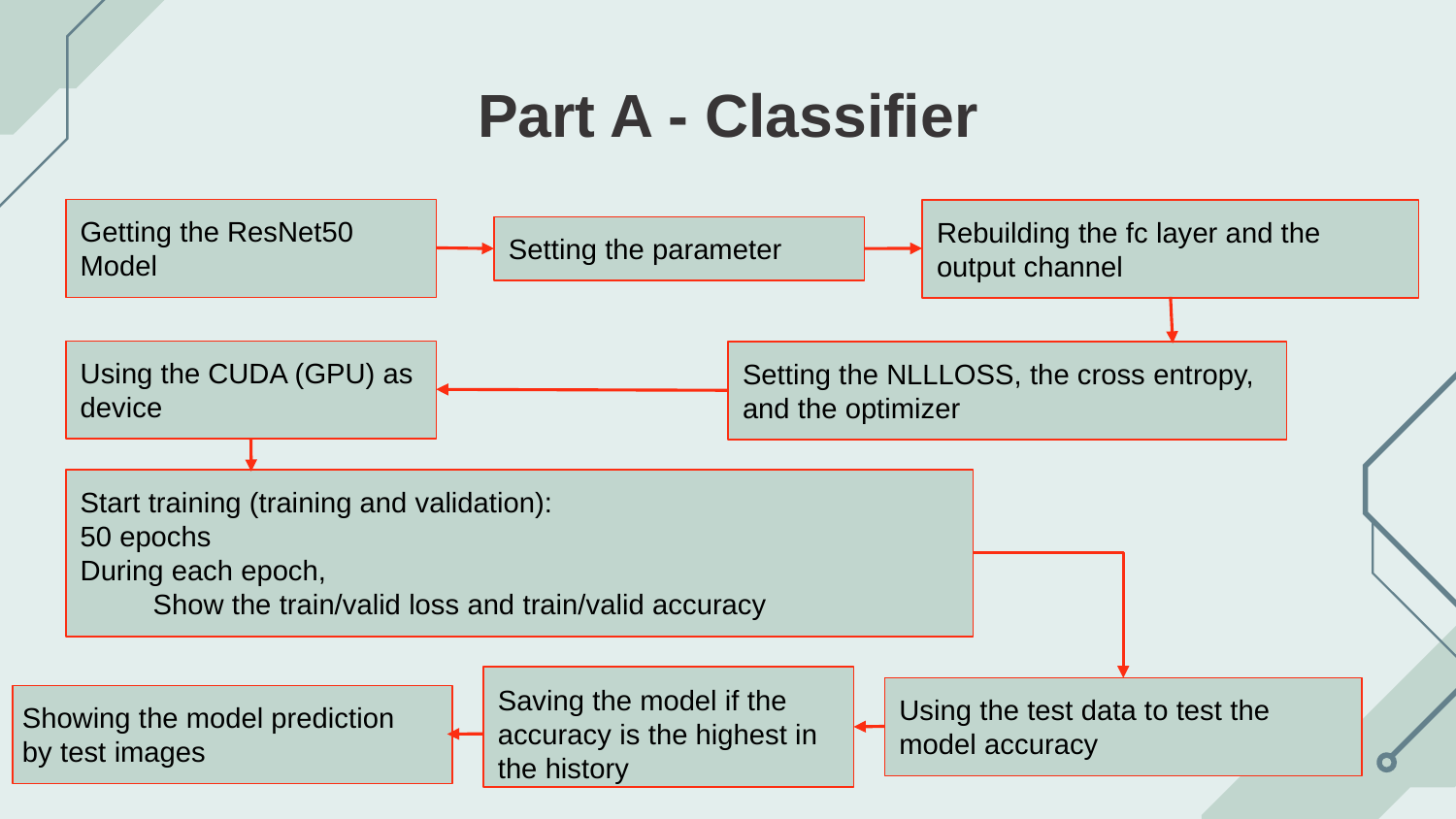

# Part A - Classifier
Getting the ResNet50 Model

Rebuilding the fc layer and the output channel

Setting the parameter
Using the CUDA (GPU) as device

Setting the NLLLOSS, the cross entropy, and the optimizer

Start training (training and validation):
50 epochs
During each epoch,
Show the train/valid loss and train/valid accuracy

Saving the model if the accuracy is the highest in the history
Using the test data to test the model accuracy

Showing the model prediction by test images